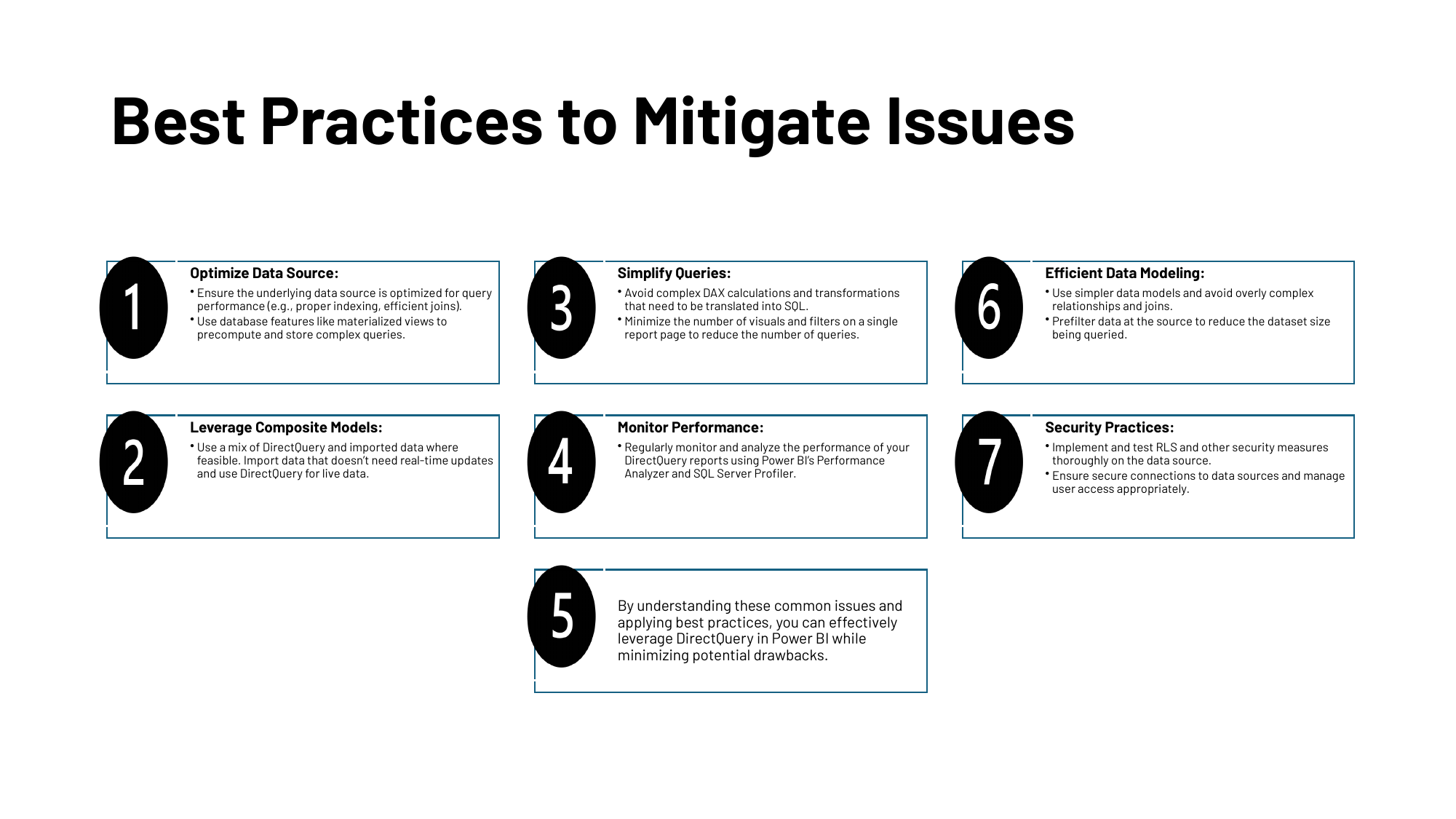

# Best Practices to Mitigate Issues
Optimize Data Source:
Ensure the underlying data source is optimized for query performance (e.g., proper indexing, efficient joins).
Use database features like materialized views to precompute and store complex queries.
Simplify Queries:
Avoid complex DAX calculations and transformations that need to be translated into SQL.
Minimize the number of visuals and filters on a single report page to reduce the number of queries.
Efficient Data Modeling:
Use simpler data models and avoid overly complex relationships and joins.
Prefilter data at the source to reduce the dataset size being queried.
Leverage Composite Models:
Use a mix of DirectQuery and imported data where feasible. Import data that doesn’t need real-time updates and use DirectQuery for live data.
Monitor Performance:
Regularly monitor and analyze the performance of your DirectQuery reports using Power BI’s Performance Analyzer and SQL Server Profiler.
Security Practices:
Implement and test RLS and other security measures thoroughly on the data source.
Ensure secure connections to data sources and manage user access appropriately.
By understanding these common issues and applying best practices, you can effectively leverage DirectQuery in Power BI while minimizing potential drawbacks.